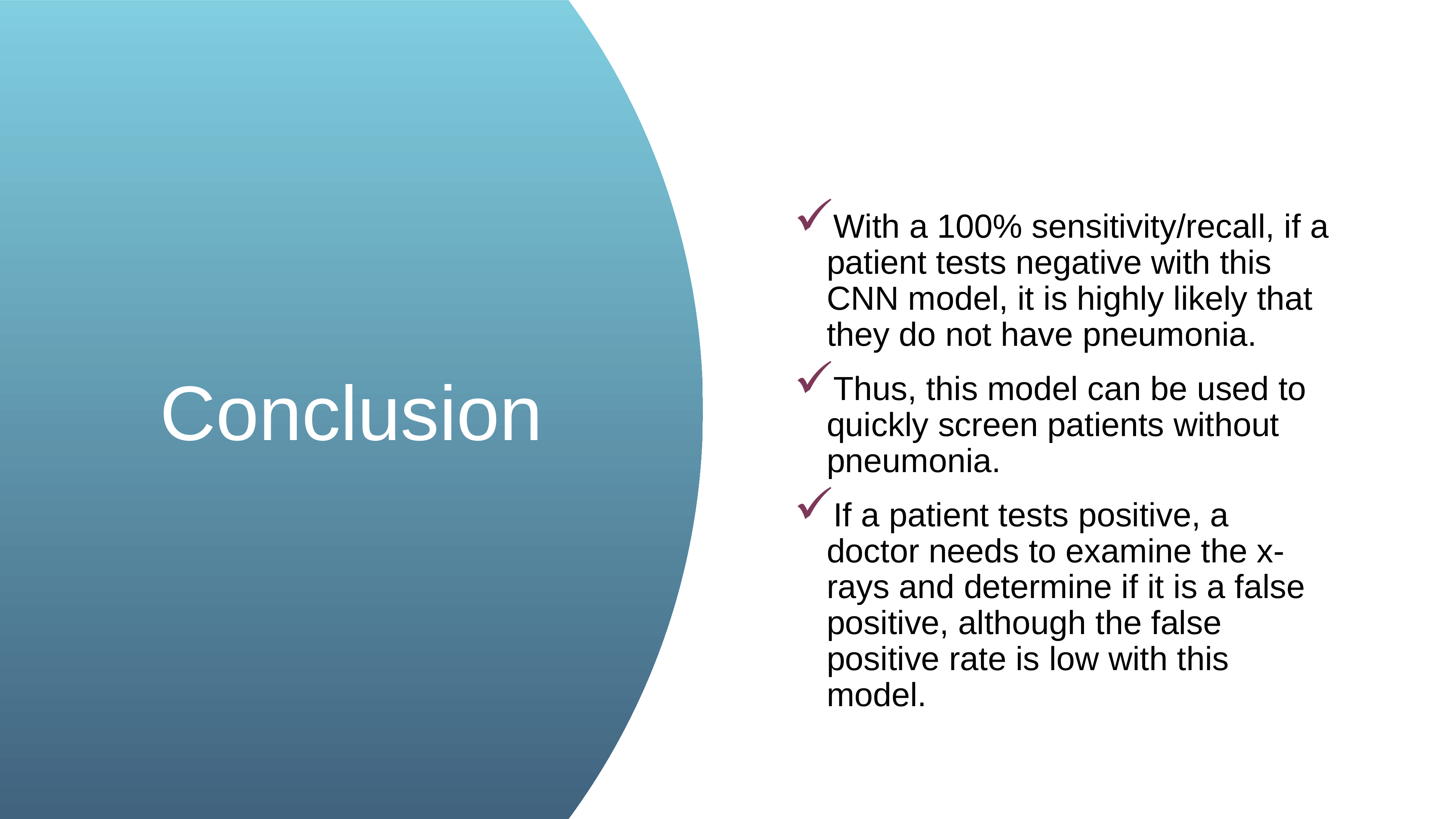

Conclusion
With a 100% sensitivity/recall, if a patient tests negative with this CNN model, it is highly likely that they do not have pneumonia.
Thus, this model can be used to quickly screen patients without pneumonia.
If a patient tests positive, a doctor needs to examine the x-rays and determine if it is a false positive, although the false positive rate is low with this model.